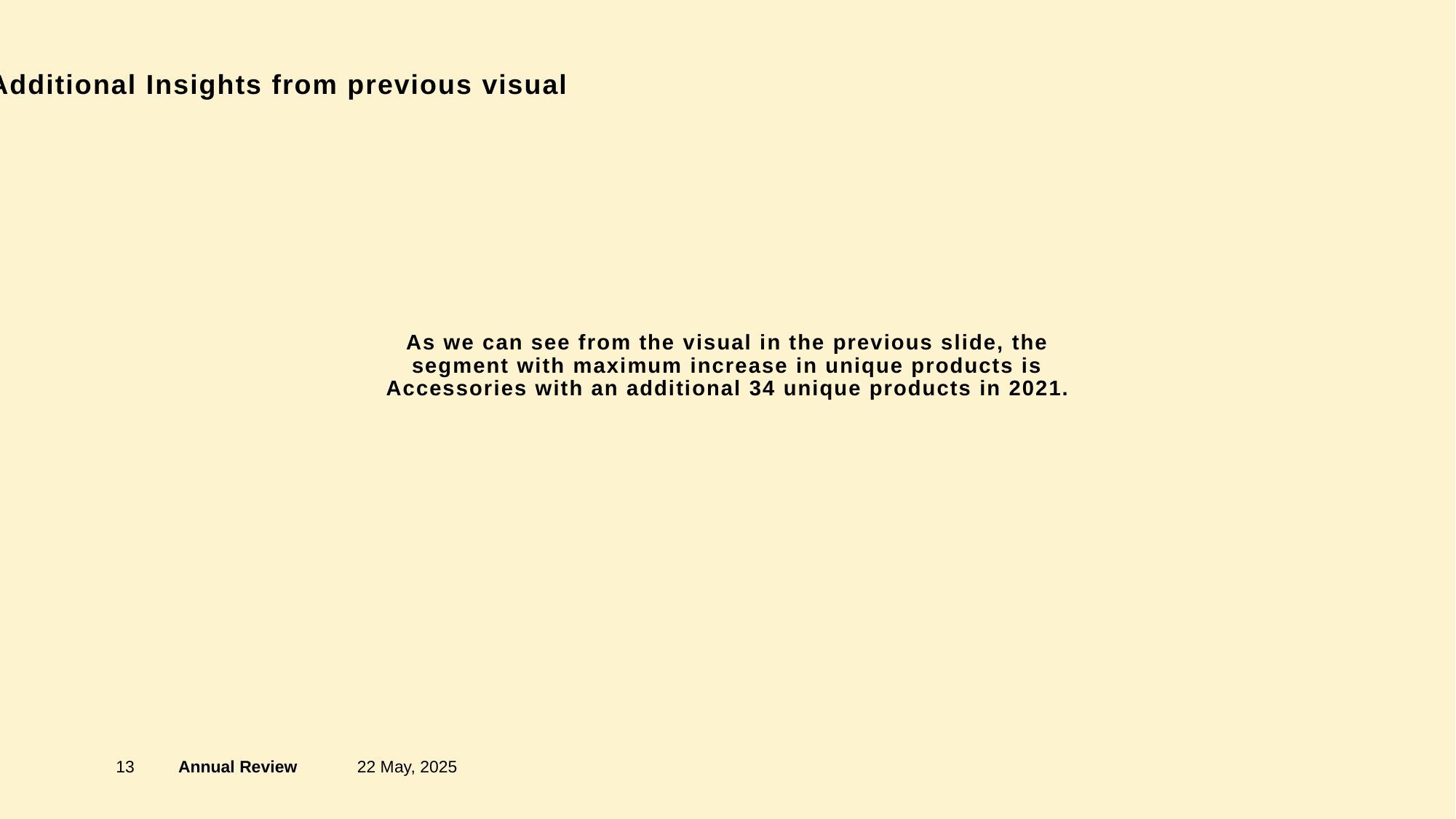

Additional Insights from previous visual
As we can see from the visual in the previous slide, the segment with maximum increase in unique products is Accessories with an additional 34 unique products in 2021.
13
Annual Review
22 May, 2025